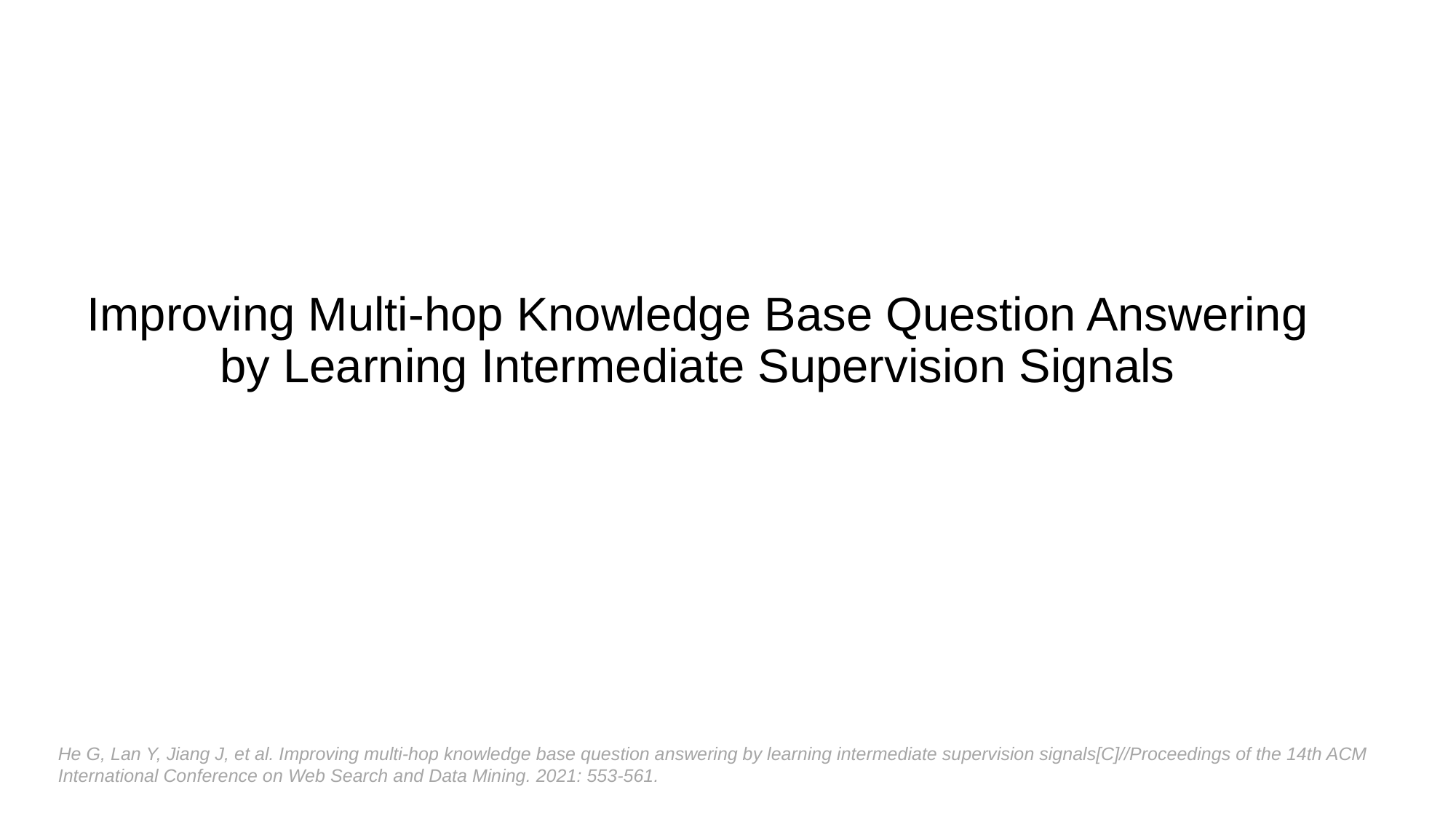

# Improving Multi-hop Knowledge Base Question Answering by Learning Intermediate Supervision Signals
He G, Lan Y, Jiang J, et al. Improving multi-hop knowledge base question answering by learning intermediate supervision signals[C]//Proceedings of the 14th ACM International Conference on Web Search and Data Mining. 2021: 553-561.